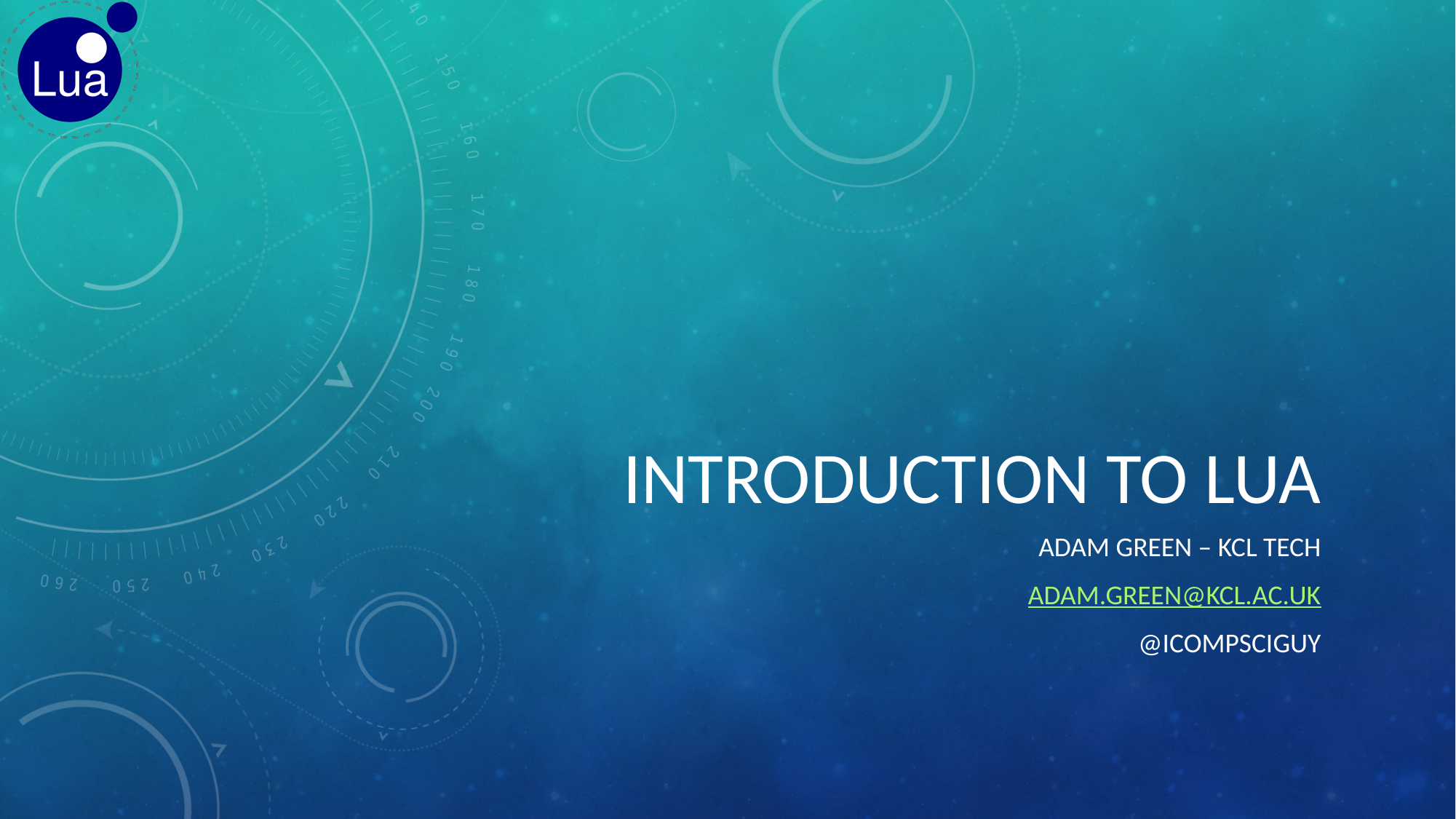

# Introduction To Lua
Adam Green – kcl tech
Adam.green@kcl.ac.uk
@iCompSciguy